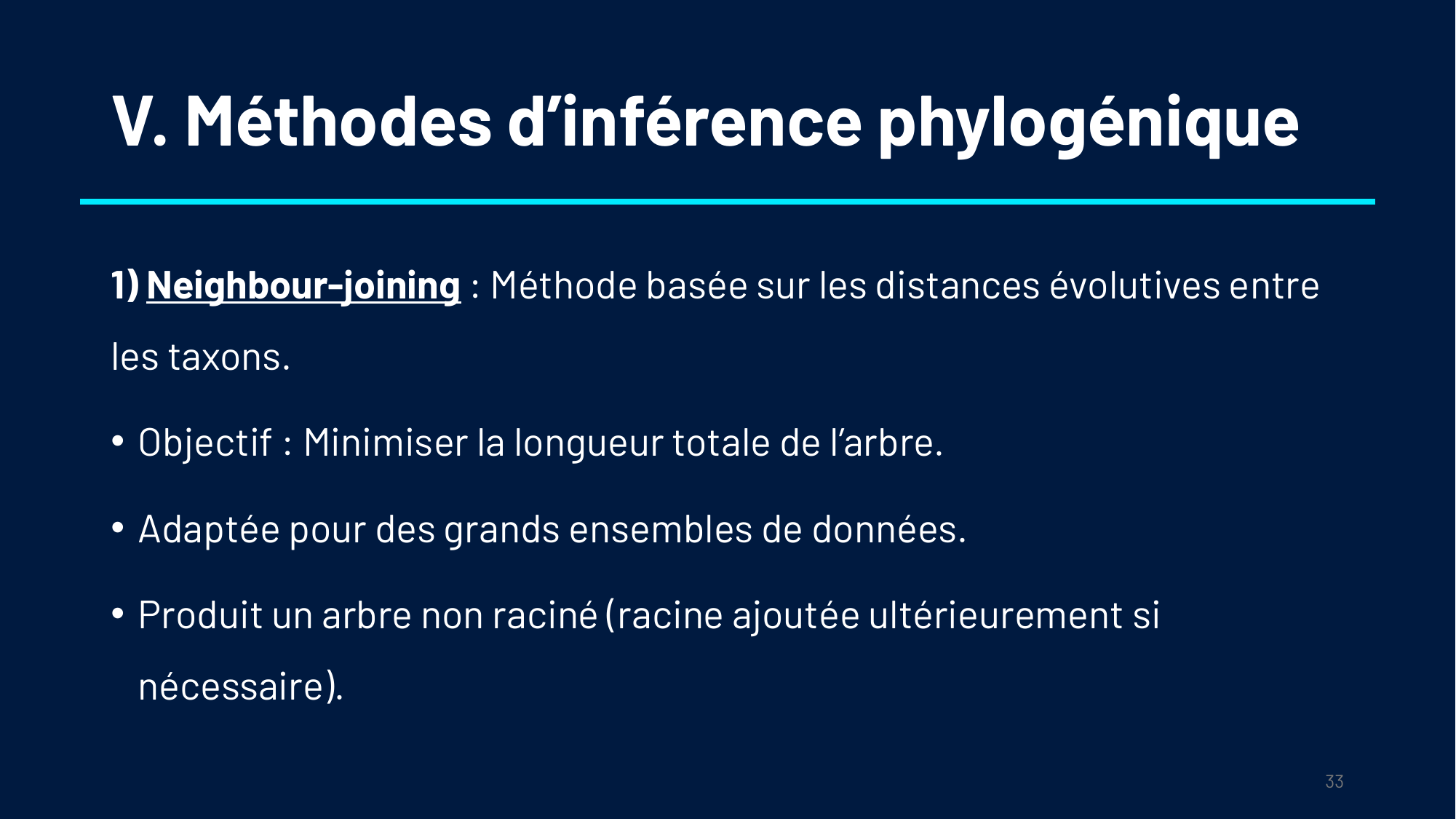

# V. Méthodes d’inférence phylogénique
1) Neighbour-joining : Méthode basée sur les distances évolutives entre les taxons.
Objectif : Minimiser la longueur totale de l’arbre.
Adaptée pour des grands ensembles de données.
Produit un arbre non raciné (racine ajoutée ultérieurement si nécessaire).
33